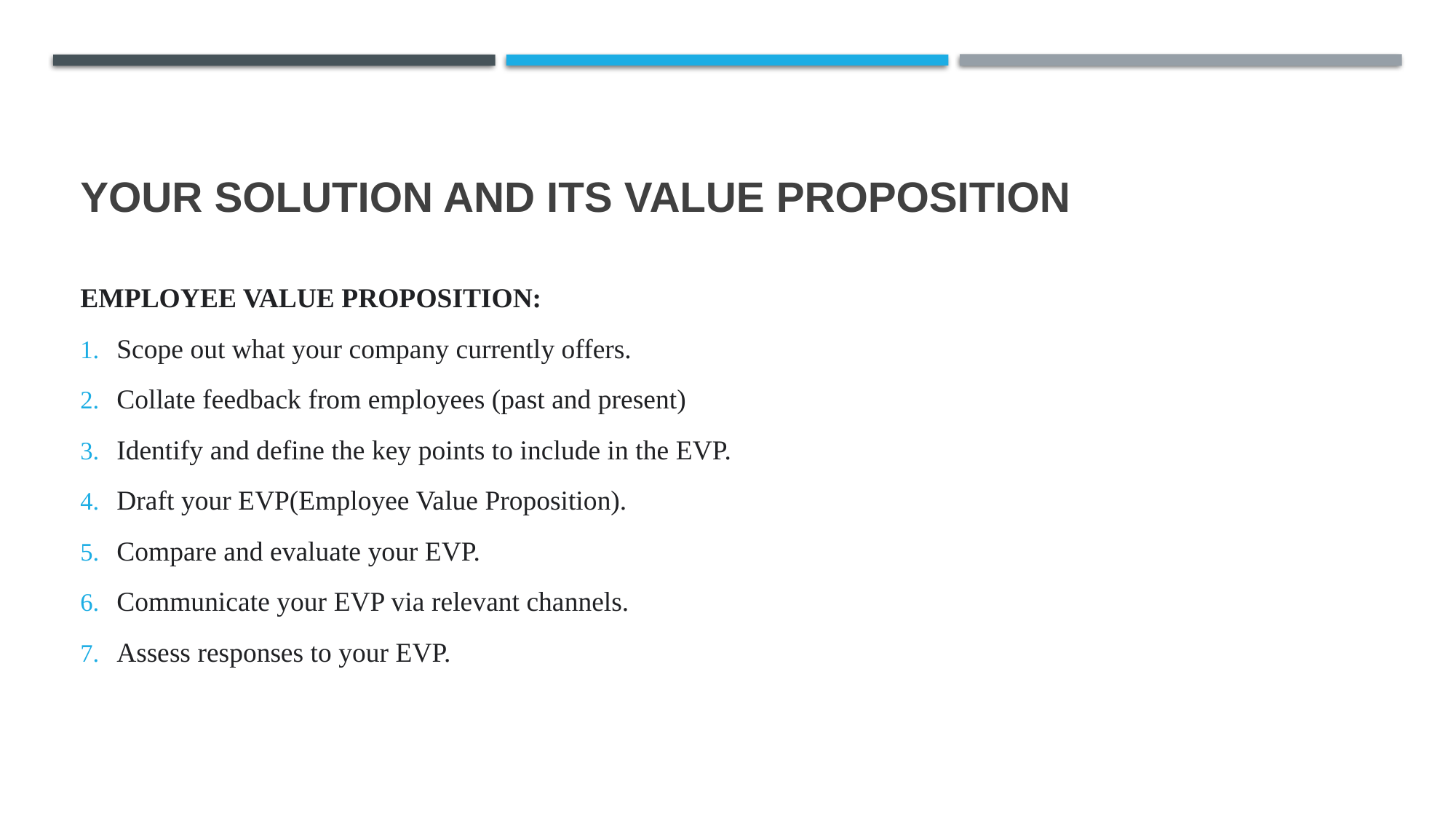

# YOUR SOLUTION AND ITS VALUE PROPOSITION
EMPLOYEE VALUE PROPOSITION:
Scope out what your company currently offers.
Collate feedback from employees (past and present)
Identify and define the key points to include in the EVP.
Draft your EVP(Employee Value Proposition).
Compare and evaluate your EVP.
Communicate your EVP via relevant channels.
Assess responses to your EVP.